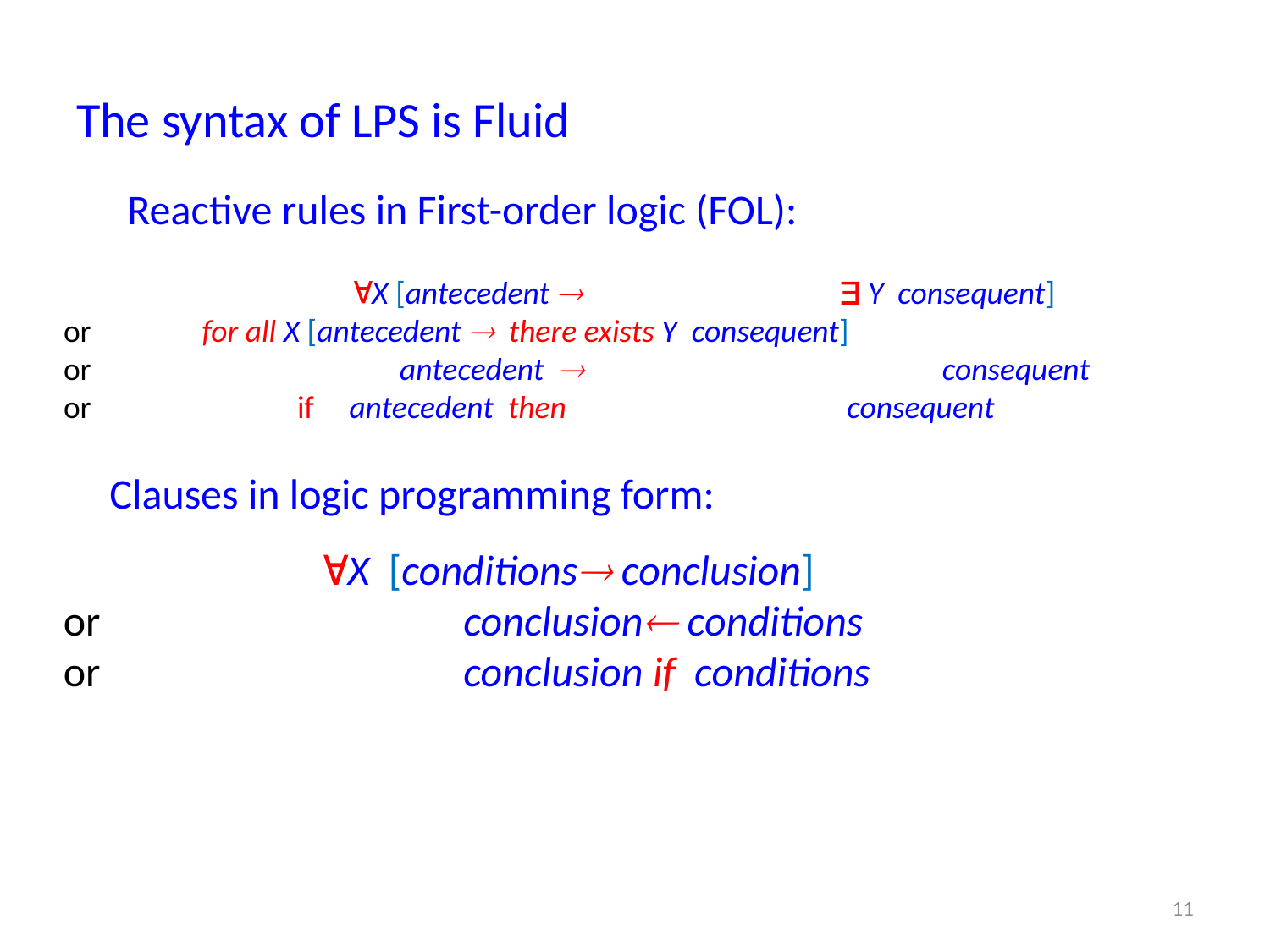

# The syntax of LPS is Fluid
Reactive rules in First-order logic (FOL):

			∀X [antecedent → 			  ∃ Y  consequent]
or	      for all X [antecedent →  there exists Y  consequent]
or			       antecedent  → 	 			   consequent
or		      if 	antecedent  then   			   consequent

Clauses in logic programming form:
		∀X  [conditions→ conclusion]
or			  conclusion← conditions
or			  conclusion if  conditions

11